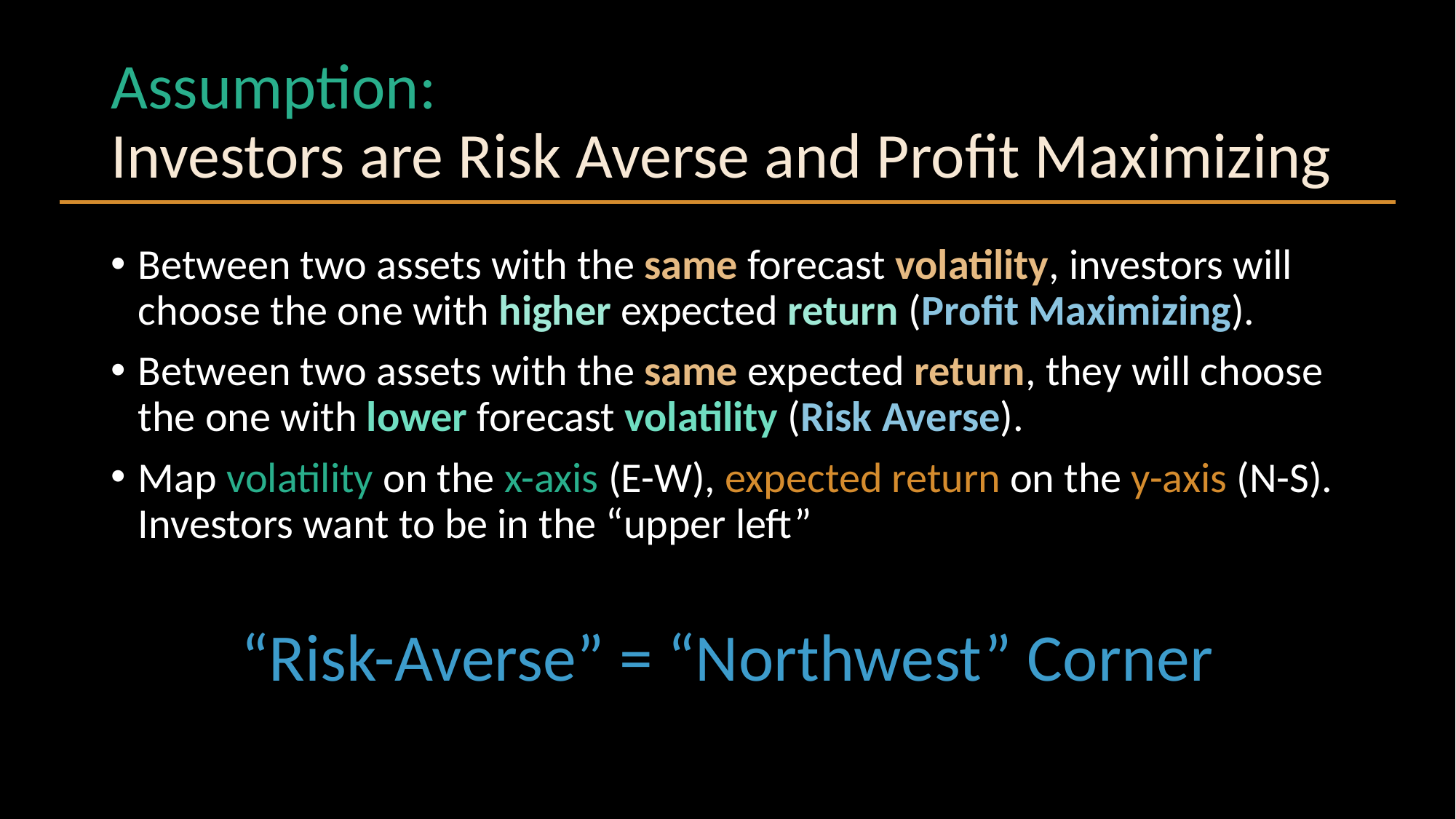

# Assumption: Investors are Risk Averse and Profit Maximizing
Between two assets with the same forecast volatility, investors will choose the one with higher expected return (Profit Maximizing).
Between two assets with the same expected return, they will choose the one with lower forecast volatility (Risk Averse).
Map volatility on the x-axis (E-W), expected return on the y-axis (N-S). Investors want to be in the “upper left”

“Risk-Averse” = “Northwest” Corner